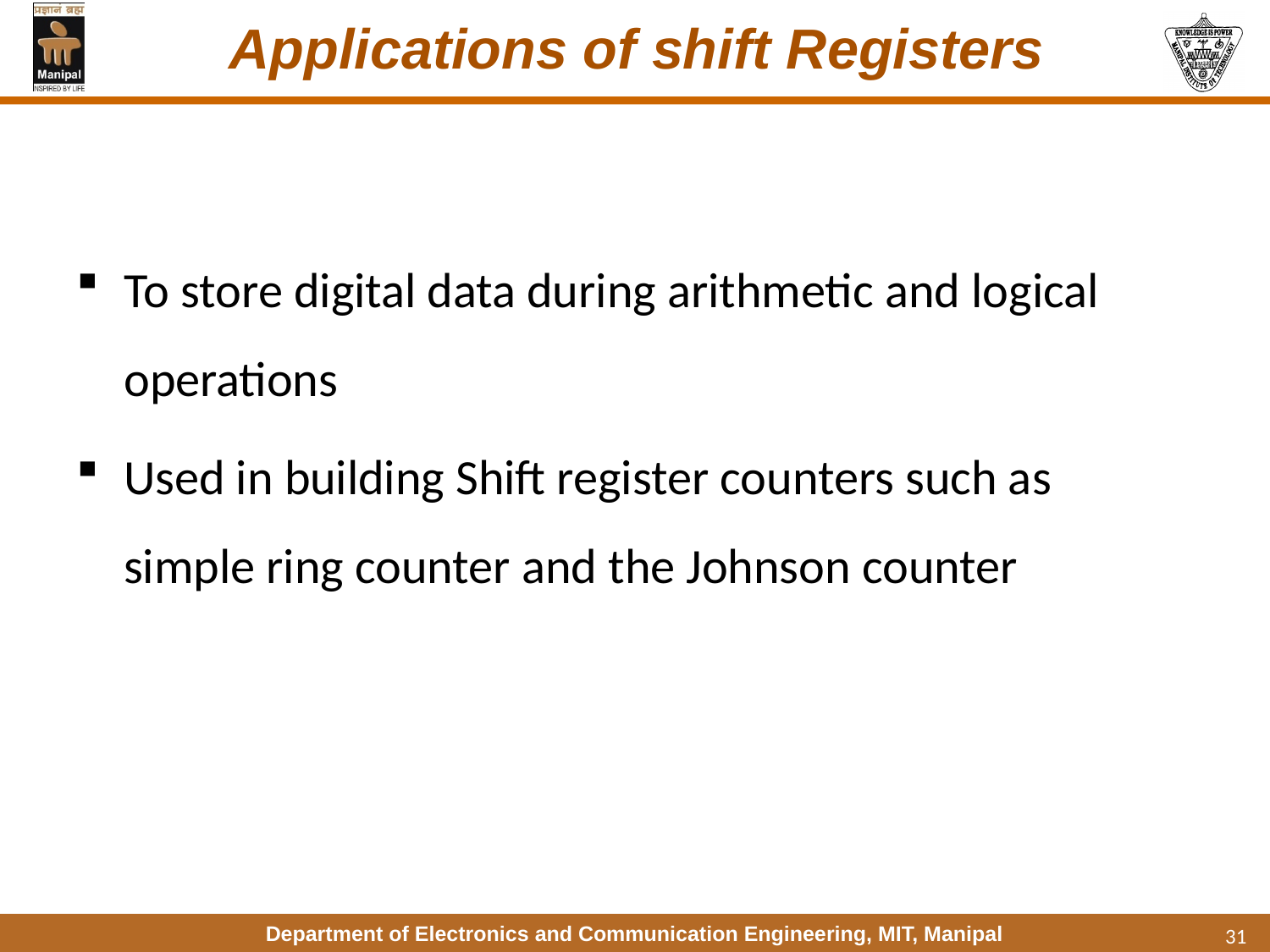

# Applications of shift Registers
To store digital data during arithmetic and logical operations
Used in building Shift register counters such as simple ring counter and the Johnson counter
31